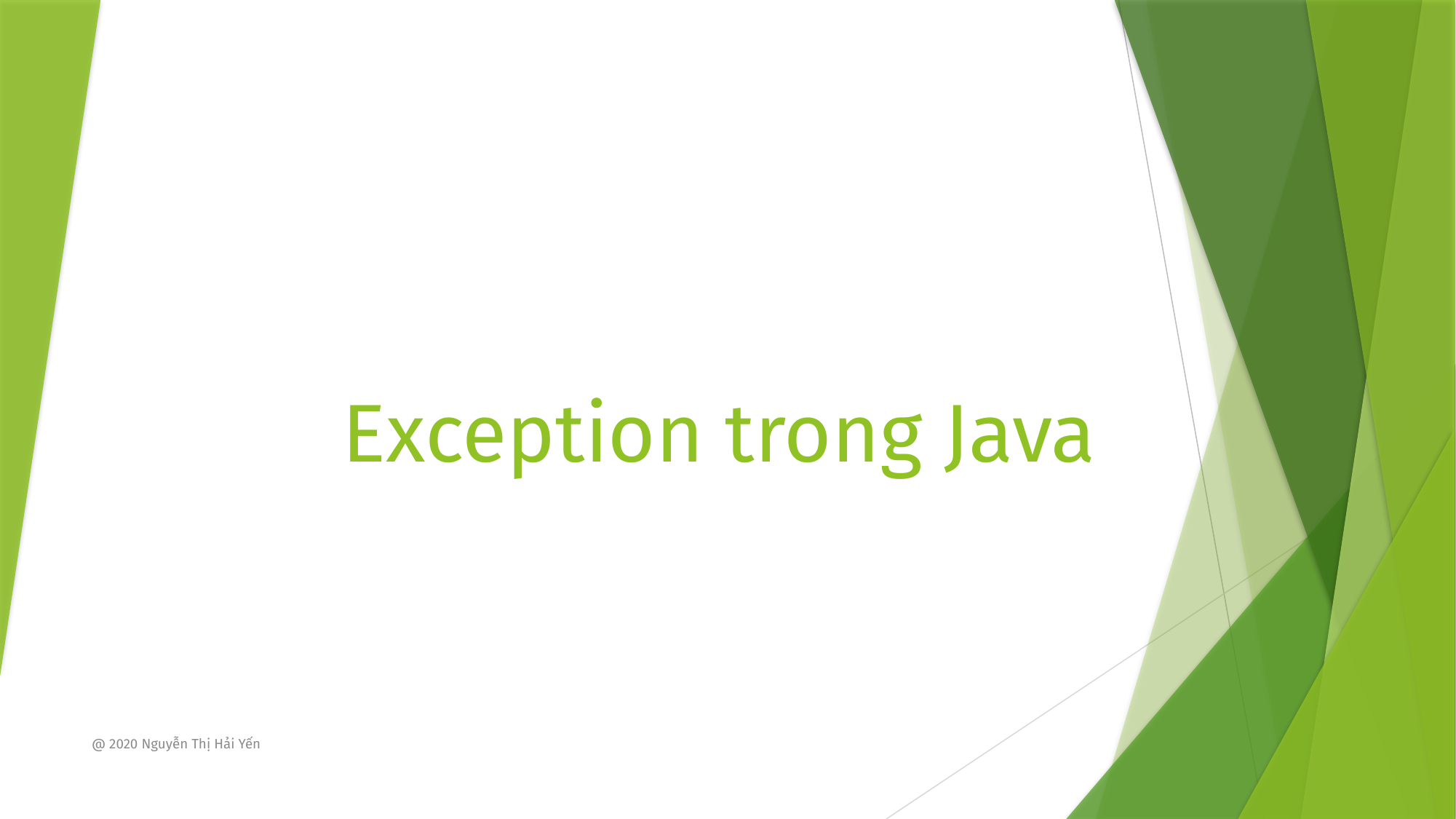

# Exception trong Java
@ 2020 Nguyễn Thị Hải Yến